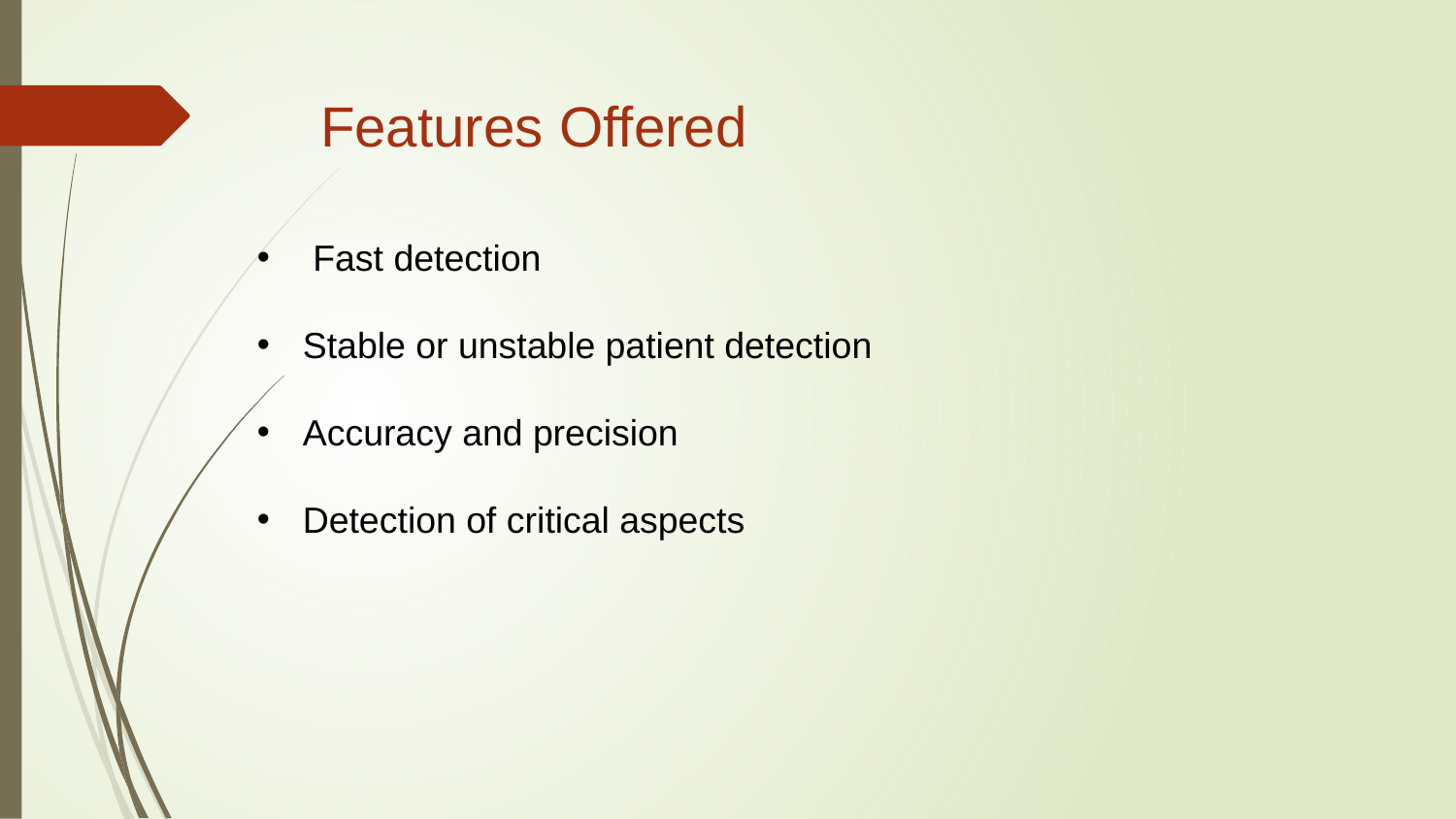

# Features Offered
 Fast detection

Stable or unstable patient detection

Accuracy and precision

Detection of critical aspects